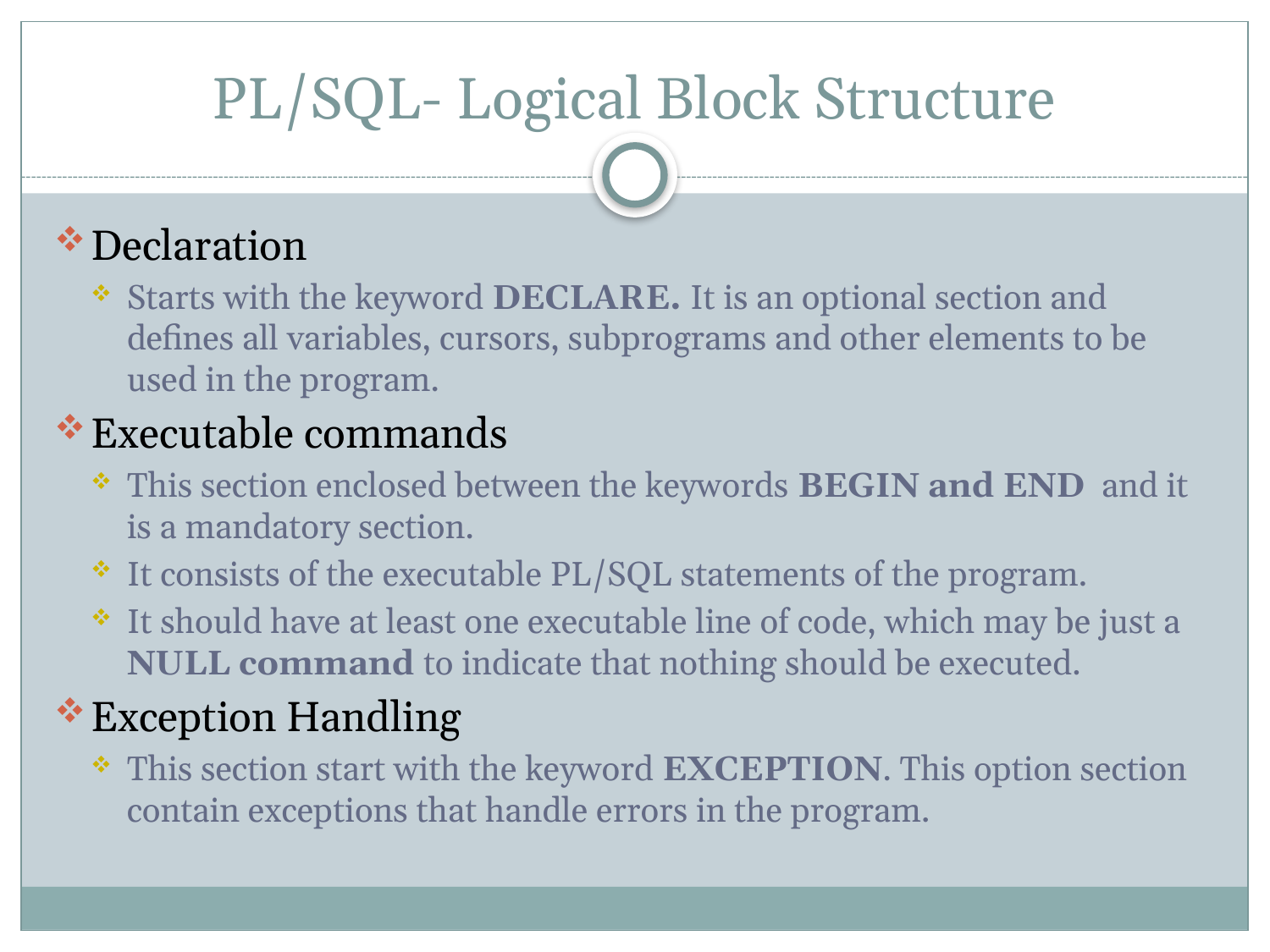

# PL/SQL- Logical Block Structure
Declaration
Starts with the keyword DECLARE. It is an optional section and defines all variables, cursors, subprograms and other elements to be used in the program.
Executable commands
This section enclosed between the keywords BEGIN and END  and it is a mandatory section.
It consists of the executable PL/SQL statements of the program.
It should have at least one executable line of code, which may be just a NULL command to indicate that nothing should be executed.
Exception Handling
This section start with the keyword EXCEPTION. This option section contain exceptions that handle errors in the program.